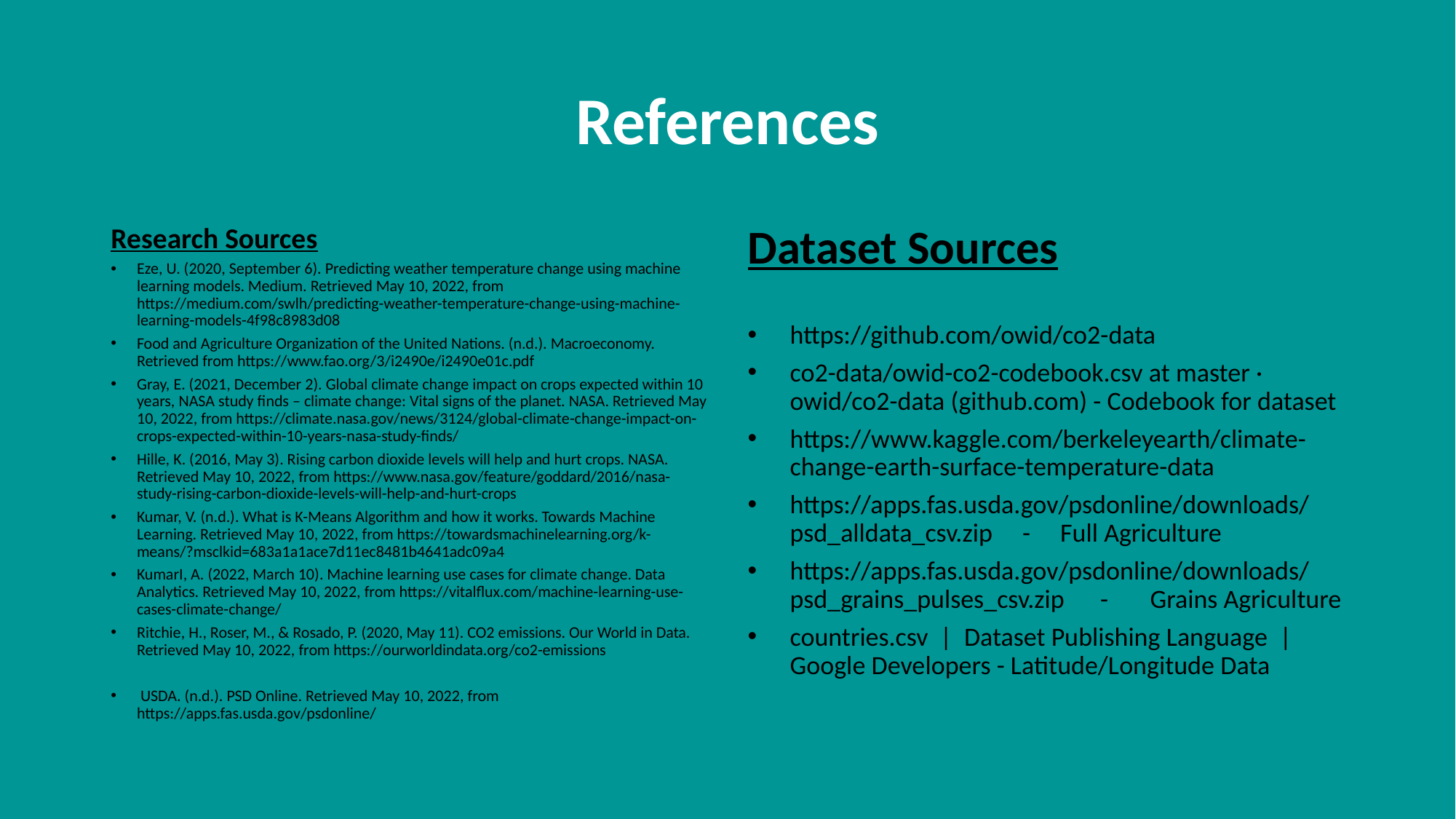

# References
Research Sources
Eze, U. (2020, September 6). Predicting weather temperature change using machine learning models. Medium. Retrieved May 10, 2022, from https://medium.com/swlh/predicting-weather-temperature-change-using-machine-learning-models-4f98c8983d08
Food and Agriculture Organization of the United Nations. (n.d.). Macroeconomy. Retrieved from https://www.fao.org/3/i2490e/i2490e01c.pdf
Gray, E. (2021, December 2). Global climate change impact on crops expected within 10 years, NASA study finds – climate change: Vital signs of the planet. NASA. Retrieved May 10, 2022, from https://climate.nasa.gov/news/3124/global-climate-change-impact-on-crops-expected-within-10-years-nasa-study-finds/
Hille, K. (2016, May 3). Rising carbon dioxide levels will help and hurt crops. NASA. Retrieved May 10, 2022, from https://www.nasa.gov/feature/goddard/2016/nasa-study-rising-carbon-dioxide-levels-will-help-and-hurt-crops
Kumar, V. (n.d.). What is K-Means Algorithm and how it works. Towards Machine Learning. Retrieved May 10, 2022, from https://towardsmachinelearning.org/k-means/?msclkid=683a1a1ace7d11ec8481b4641adc09a4
KumarI, A. (2022, March 10). Machine learning use cases for climate change. Data Analytics. Retrieved May 10, 2022, from https://vitalflux.com/machine-learning-use-cases-climate-change/
Ritchie, H., Roser, M., & Rosado, P. (2020, May 11). CO2 emissions. Our World in Data. Retrieved May 10, 2022, from https://ourworldindata.org/co2-emissions

 USDA. (n.d.). PSD Online. Retrieved May 10, 2022, from https://apps.fas.usda.gov/psdonline/
Dataset Sources

https://github.com/owid/co2-data
co2-data/owid-co2-codebook.csv at master · owid/co2-data (github.com) - Codebook for dataset
https://www.kaggle.com/berkeleyearth/climate-change-earth-surface-temperature-data
https://apps.fas.usda.gov/psdonline/downloads/psd_alldata_csv.zip     -     Full Agriculture
https://apps.fas.usda.gov/psdonline/downloads/psd_grains_pulses_csv.zip      -       Grains Agriculture
countries.csv  |  Dataset Publishing Language  |  Google Developers - Latitude/Longitude Data